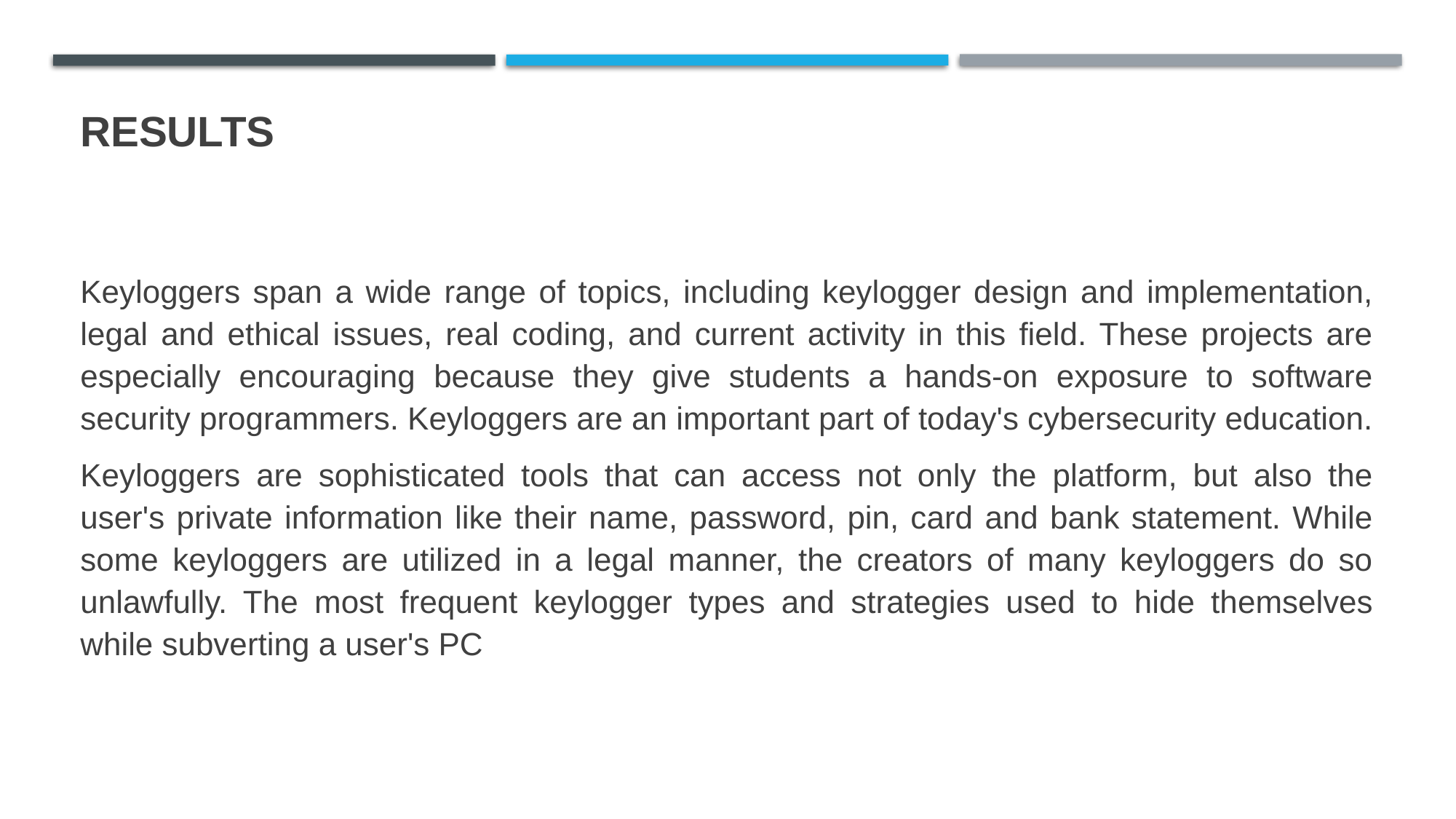

# Results
Keyloggers span a wide range of topics, including keylogger design and implementation, legal and ethical issues, real coding, and current activity in this field. These projects are especially encouraging because they give students a hands-on exposure to software security programmers. Keyloggers are an important part of today's cybersecurity education.
Keyloggers are sophisticated tools that can access not only the platform, but also the user's private information like their name, password, pin, card and bank statement. While some keyloggers are utilized in a legal manner, the creators of many keyloggers do so unlawfully. The most frequent keylogger types and strategies used to hide themselves while subverting a user's PC